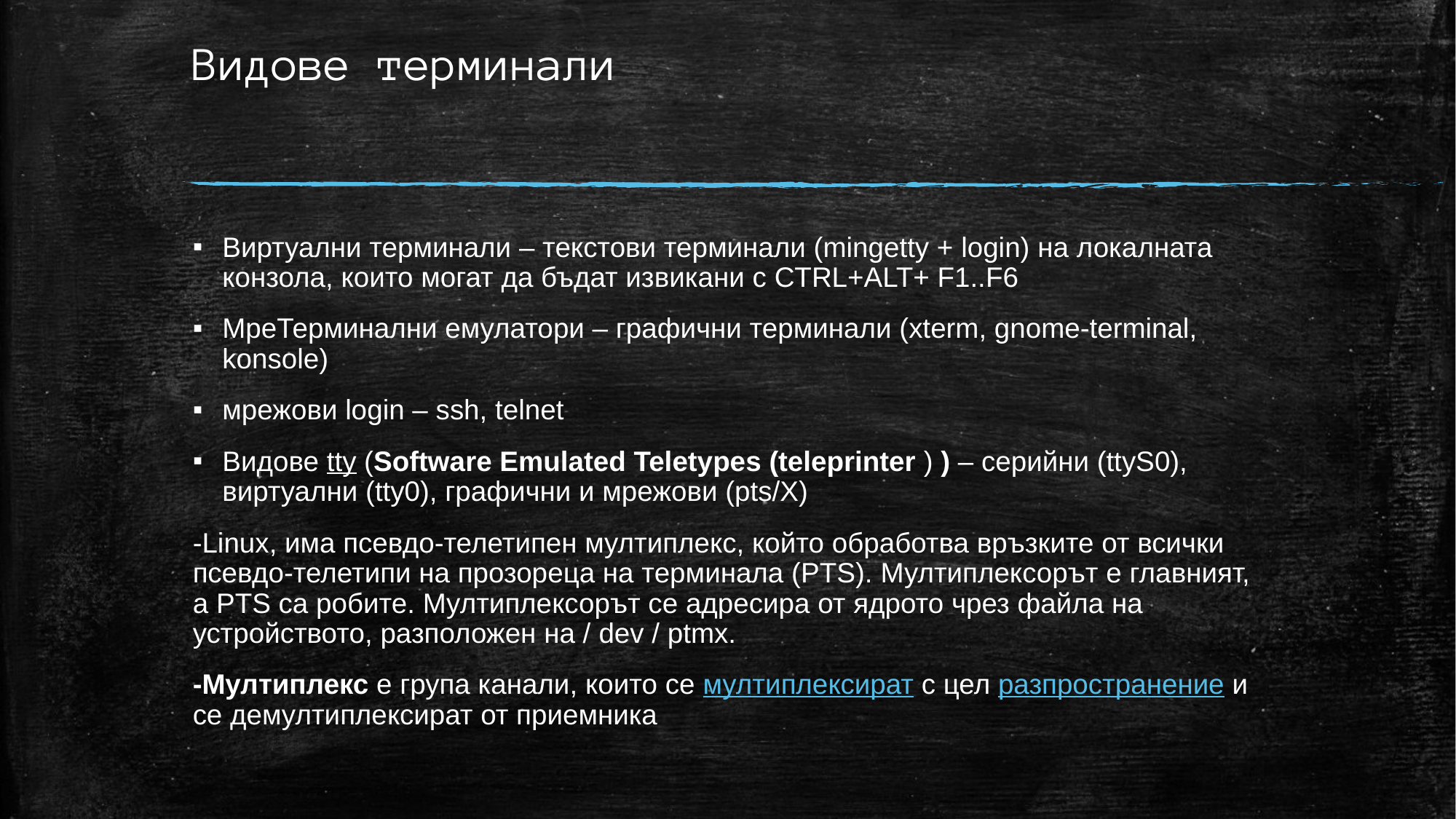

# Видове терминали
Виртуални терминали – текстови терминали (mingetty + login) на локалната конзола, които могат да бъдат извикани с CTRL+ALT+ F1..F6
МреТерминални емулатори – графични терминали (xterm, gnome-terminal, konsole)
мрежови login – ssh, telnet
Видове tty (Software Emulated Teletypes (teleprinter ) ) – серийни (ttyS0), виртуални (tty0), графични и мрежови (pts/X)
-Linux, има псевдо-телетипен мултиплекс, който обработва връзките от всички псевдо-телетипи на прозореца на терминала (PTS). Мултиплексорът е главният, а PTS са робите. Мултиплексорът се адресира от ядрото чрез файла на устройството, разположен на / dev / ptmx.
-Мултиплекс е група канали, които се мултиплексират с цел разпространение и се демултиплексират от приемника